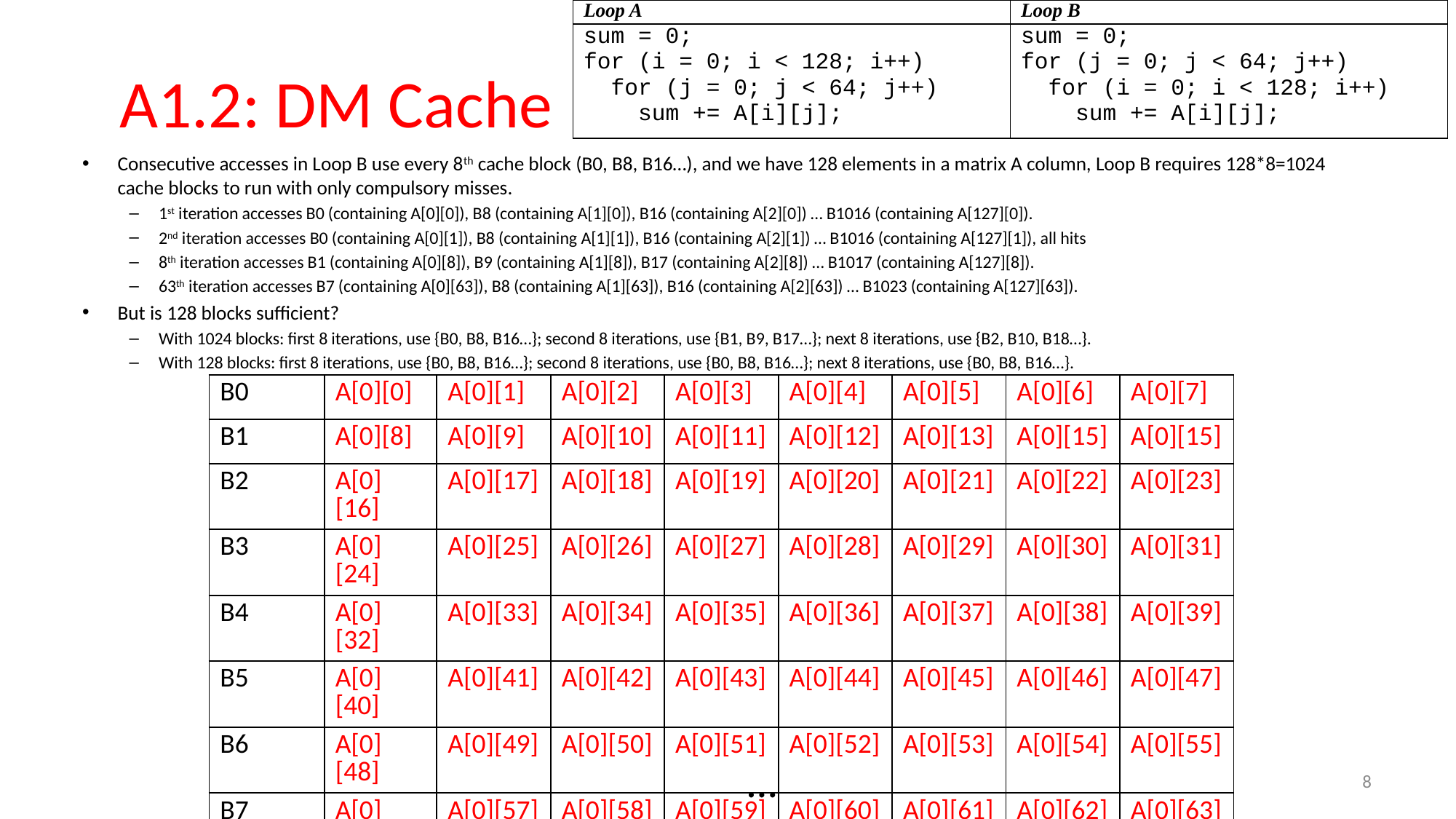

| Loop A | Loop B |
| --- | --- |
| sum = 0; for (i = 0; i < 128; i++) for (j = 0; j < 64; j++) sum += A[i][j]; | sum = 0; for (j = 0; j < 64; j++) for (i = 0; i < 128; i++) sum += A[i][j]; |
# A1.2: DM Cache
Consecutive accesses in Loop B use every 8th cache block (B0, B8, B16…), and we have 128 elements in a matrix A column, Loop B requires 128*8=1024 cache blocks to run with only compulsory misses.
1st iteration accesses B0 (containing A[0][0]), B8 (containing A[1][0]), B16 (containing A[2][0]) … B1016 (containing A[127][0]).
2nd iteration accesses B0 (containing A[0][1]), B8 (containing A[1][1]), B16 (containing A[2][1]) … B1016 (containing A[127][1]), all hits
8th iteration accesses B1 (containing A[0][8]), B9 (containing A[1][8]), B17 (containing A[2][8]) … B1017 (containing A[127][8]).
63th iteration accesses B7 (containing A[0][63]), B8 (containing A[1][63]), B16 (containing A[2][63]) … B1023 (containing A[127][63]).
But is 128 blocks sufficient?
With 1024 blocks: first 8 iterations, use {B0, B8, B16…}; second 8 iterations, use {B1, B9, B17…}; next 8 iterations, use {B2, B10, B18…}.
With 128 blocks: first 8 iterations, use {B0, B8, B16…}; second 8 iterations, use {B0, B8, B16…}; next 8 iterations, use {B0, B8, B16…}.
| B0 | A[0][0] | A[0][1] | A[0][2] | A[0][3] | A[0][4] | A[0][5] | A[0][6] | A[0][7] |
| --- | --- | --- | --- | --- | --- | --- | --- | --- |
| B1 | A[0][8] | A[0][9] | A[0][10] | A[0][11] | A[0][12] | A[0][13] | A[0][15] | A[0][15] |
| B2 | A[0][16] | A[0][17] | A[0][18] | A[0][19] | A[0][20] | A[0][21] | A[0][22] | A[0][23] |
| B3 | A[0][24] | A[0][25] | A[0][26] | A[0][27] | A[0][28] | A[0][29] | A[0][30] | A[0][31] |
| B4 | A[0][32] | A[0][33] | A[0][34] | A[0][35] | A[0][36] | A[0][37] | A[0][38] | A[0][39] |
| B5 | A[0][40] | A[0][41] | A[0][42] | A[0][43] | A[0][44] | A[0][45] | A[0][46] | A[0][47] |
| B6 | A[0][48] | A[0][49] | A[0][50] | A[0][51] | A[0][52] | A[0][53] | A[0][54] | A[0][55] |
| B7 | A[0][56] | A[0][57] | A[0][58] | A[0][59] | A[0][60] | A[0][61] | A[0][62] | A[0][63] |
| B8 | A[1][0] | A[1][1] | A[1][2] | A[1][3] | A[1][4] | A[1][5] | A[1][6] | A[1][7] |
…
8